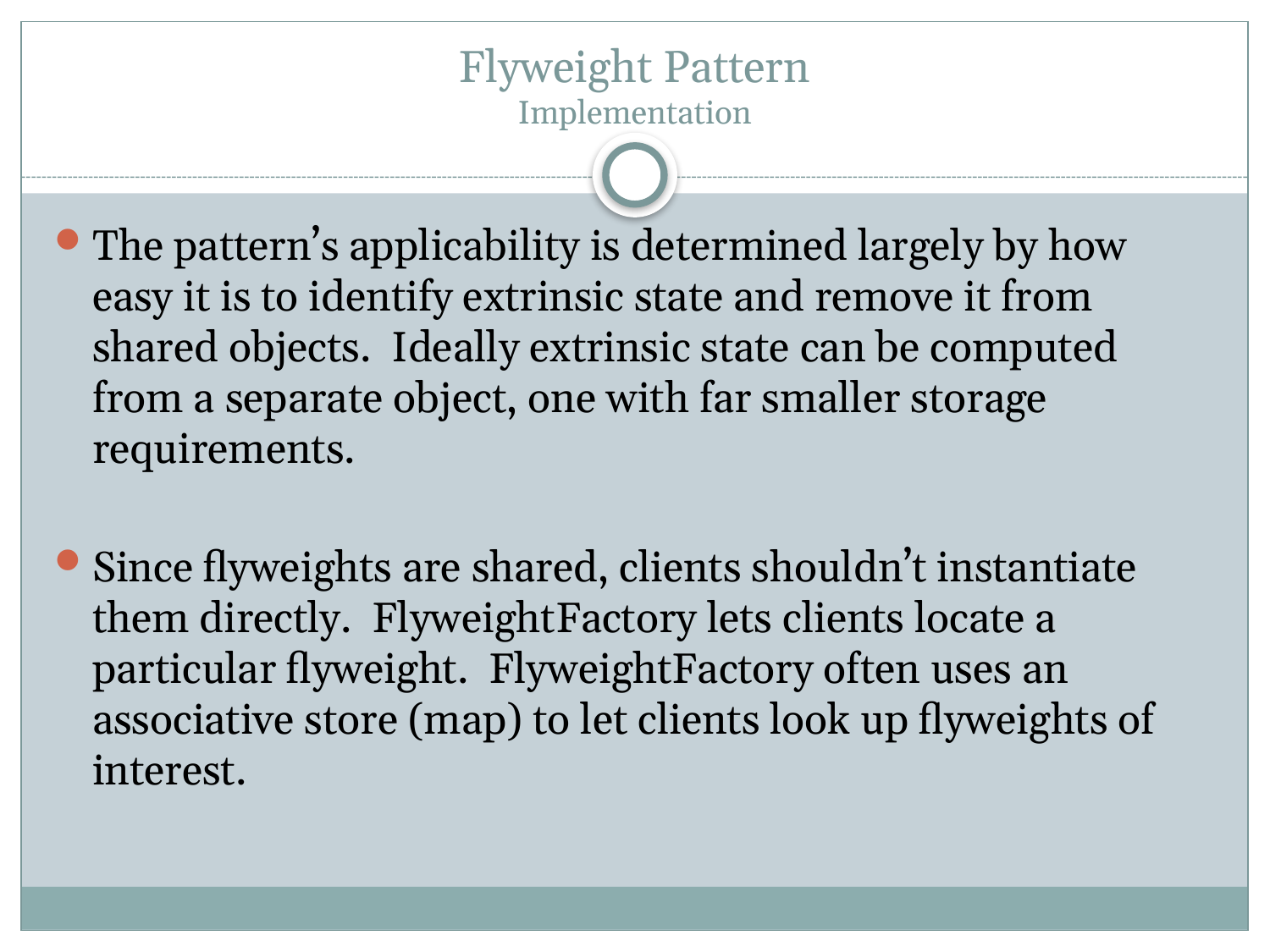

# Flyweight Pattern Implementation
The pattern’s applicability is determined largely by how easy it is to identify extrinsic state and remove it from shared objects.  Ideally extrinsic state can be computed from a separate object, one with far smaller storage requirements.

Since flyweights are shared, clients shouldn’t instantiate them directly.  FlyweightFactory lets clients locate a particular flyweight.  FlyweightFactory often uses an associative store (map) to let clients look up flyweights of interest.